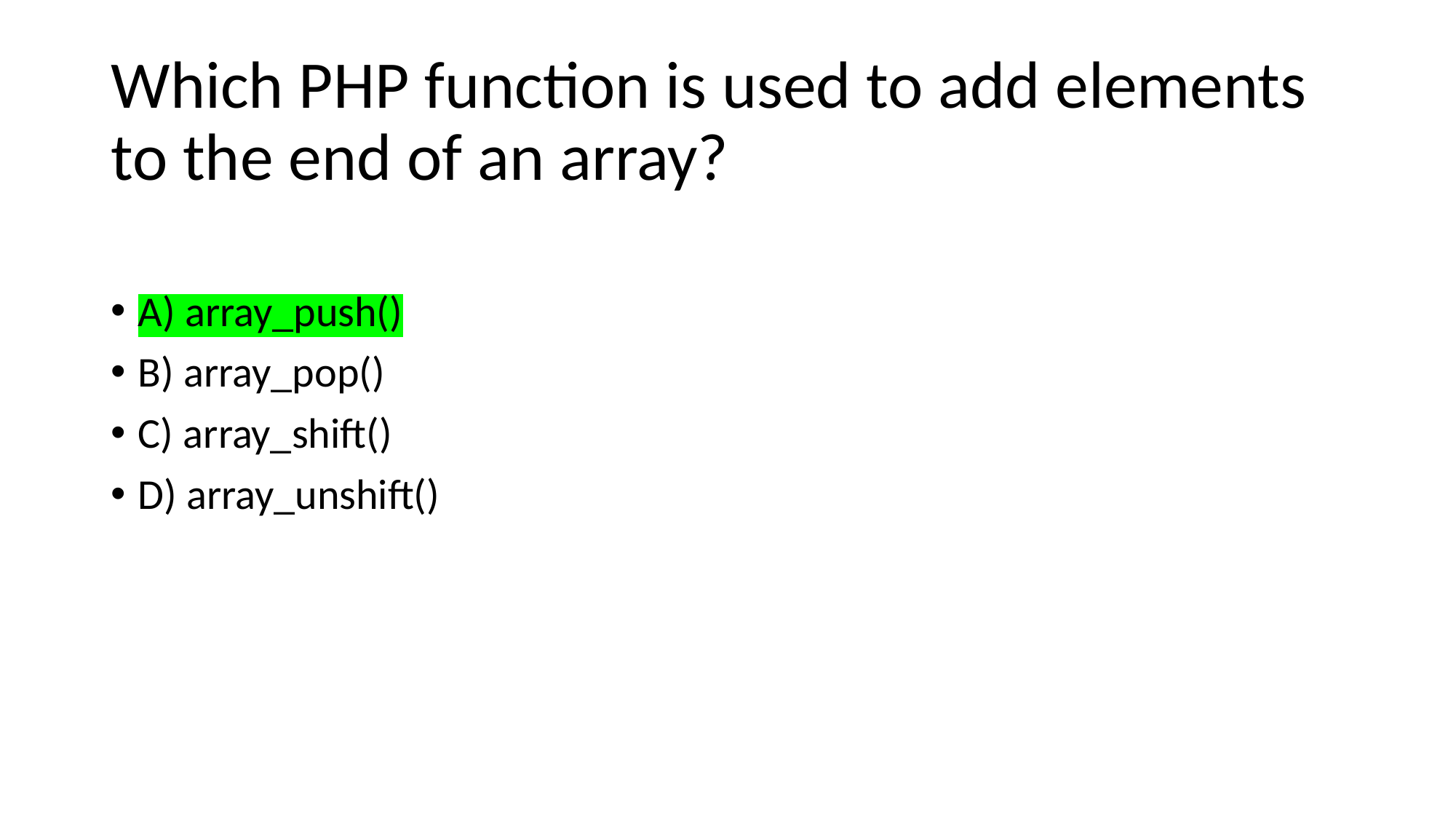

# Which PHP function is used to add elements to the end of an array?

A) array_push()
B) array_pop()
C) array_shift()
D) array_unshift()